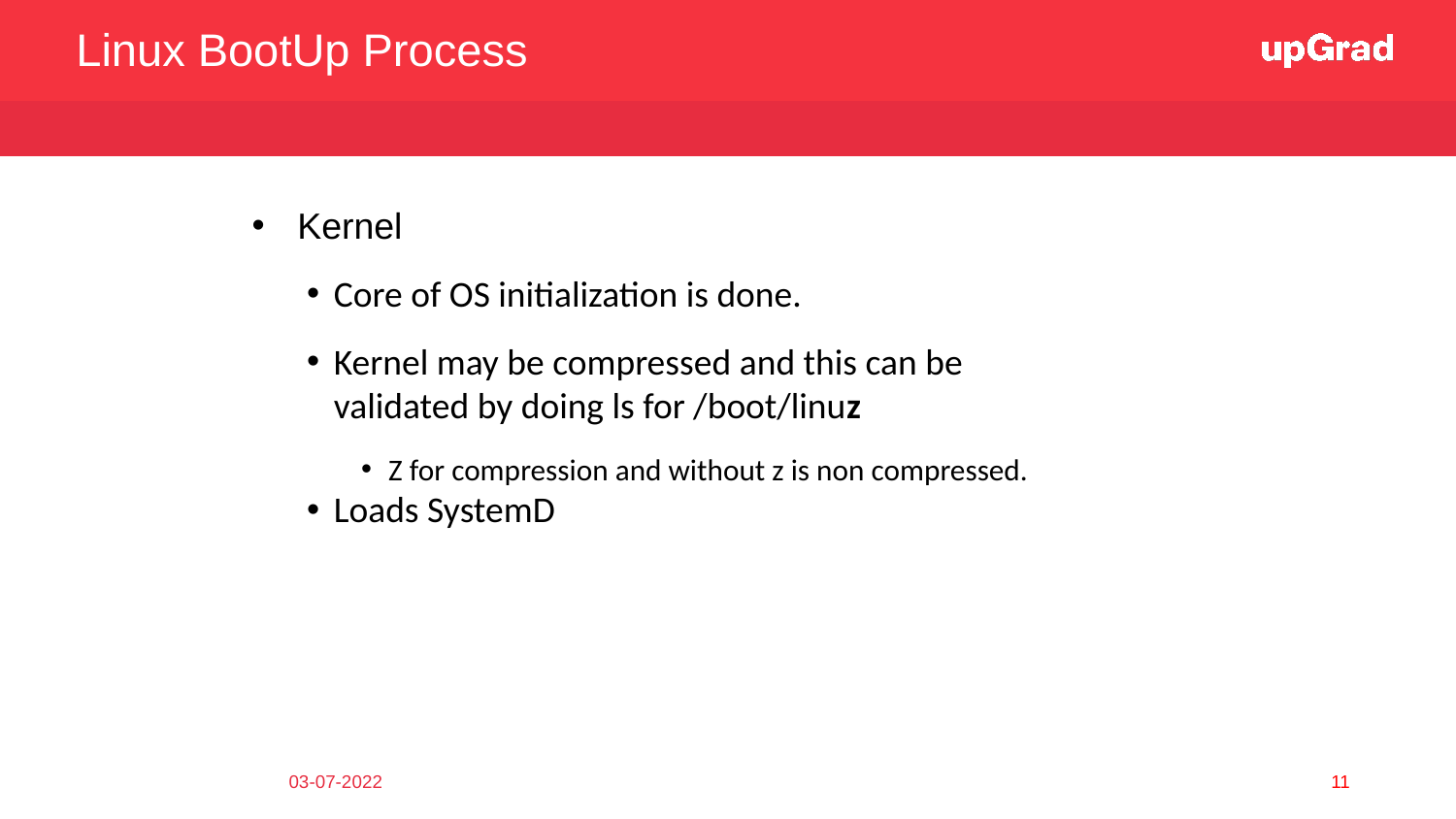

Linux BootUp Process

Kernel
Core of OS initialization is done.
Kernel may be compressed and this can be validated by doing ls for /boot/linuz
Z for compression and without z is non compressed.
Loads SystemD
11
03-07-2022